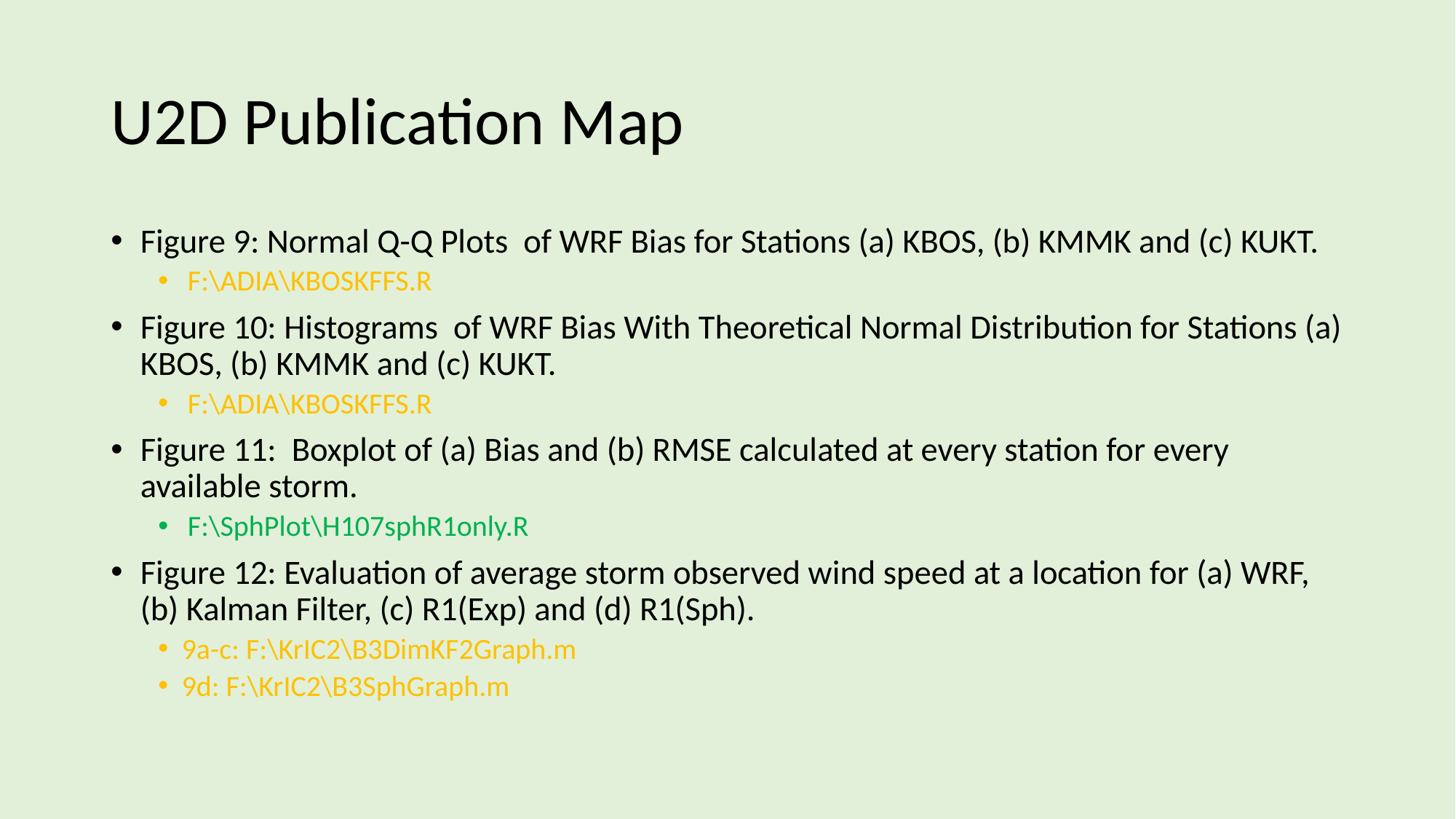

# U2D Publication Map
Figure 9: Normal Q-Q Plots  of WRF Bias for Stations (a) KBOS, (b) KMMK and (c) KUKT.
F:\ADIA\KBOSKFFS.R
Figure 10: Histograms  of WRF Bias With Theoretical Normal Distribution for Stations (a) KBOS, (b) KMMK and (c) KUKT.
F:\ADIA\KBOSKFFS.R
Figure 11:  Boxplot of (a) Bias and (b) RMSE calculated at every station for every available storm.
F:\SphPlot\H107sphR1only.R
Figure 12: Evaluation of average storm observed wind speed at a location for (a) WRF, (b) Kalman Filter, (c) R1(Exp) and (d) R1(Sph).
9a-c: F:\KrIC2\B3DimKF2Graph.m
9d: F:\KrIC2\B3SphGraph.m